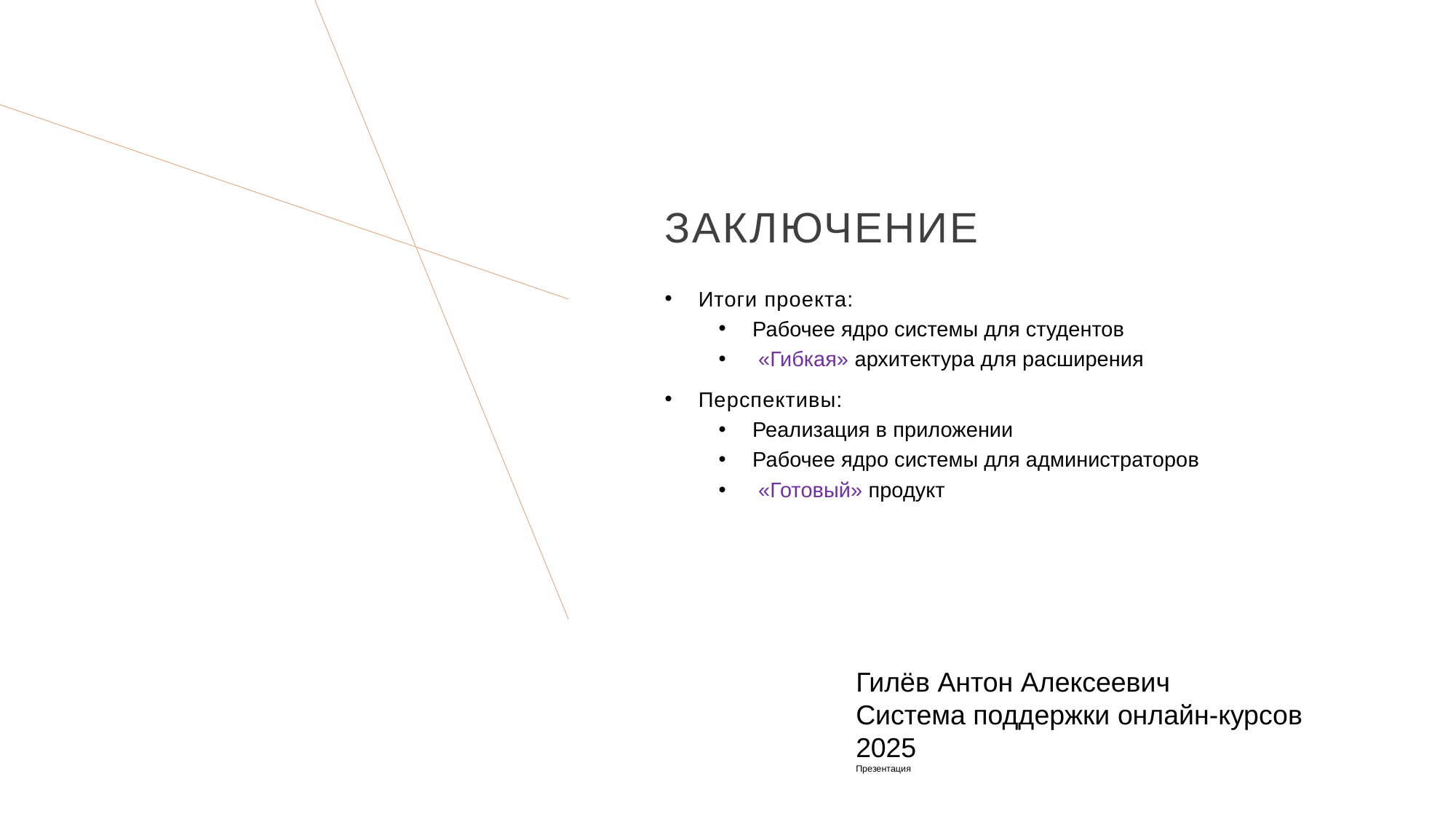

# Заключение
Итоги проекта:
Рабочее ядро системы для студентов
 «Гибкая» архитектура для расширения
Перспективы:
Реализация в приложении
Рабочее ядро системы для администраторов
 «Готовый» продукт
Гилёв Антон Алексеевич
Система поддержки онлайн-курсов
2025
Презентация